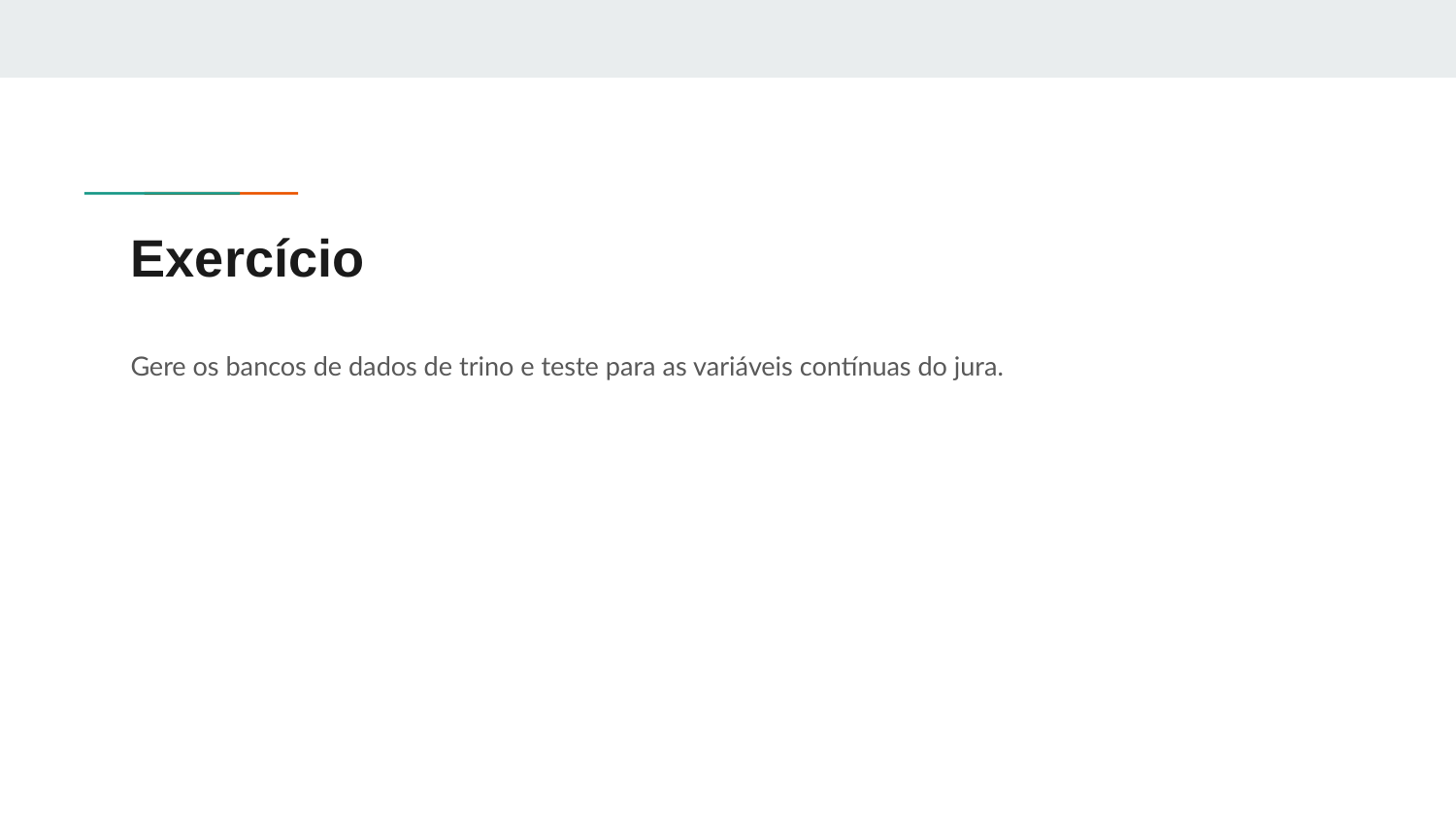

# Exercício
Gere os bancos de dados de trino e teste para as variáveis contínuas do jura.